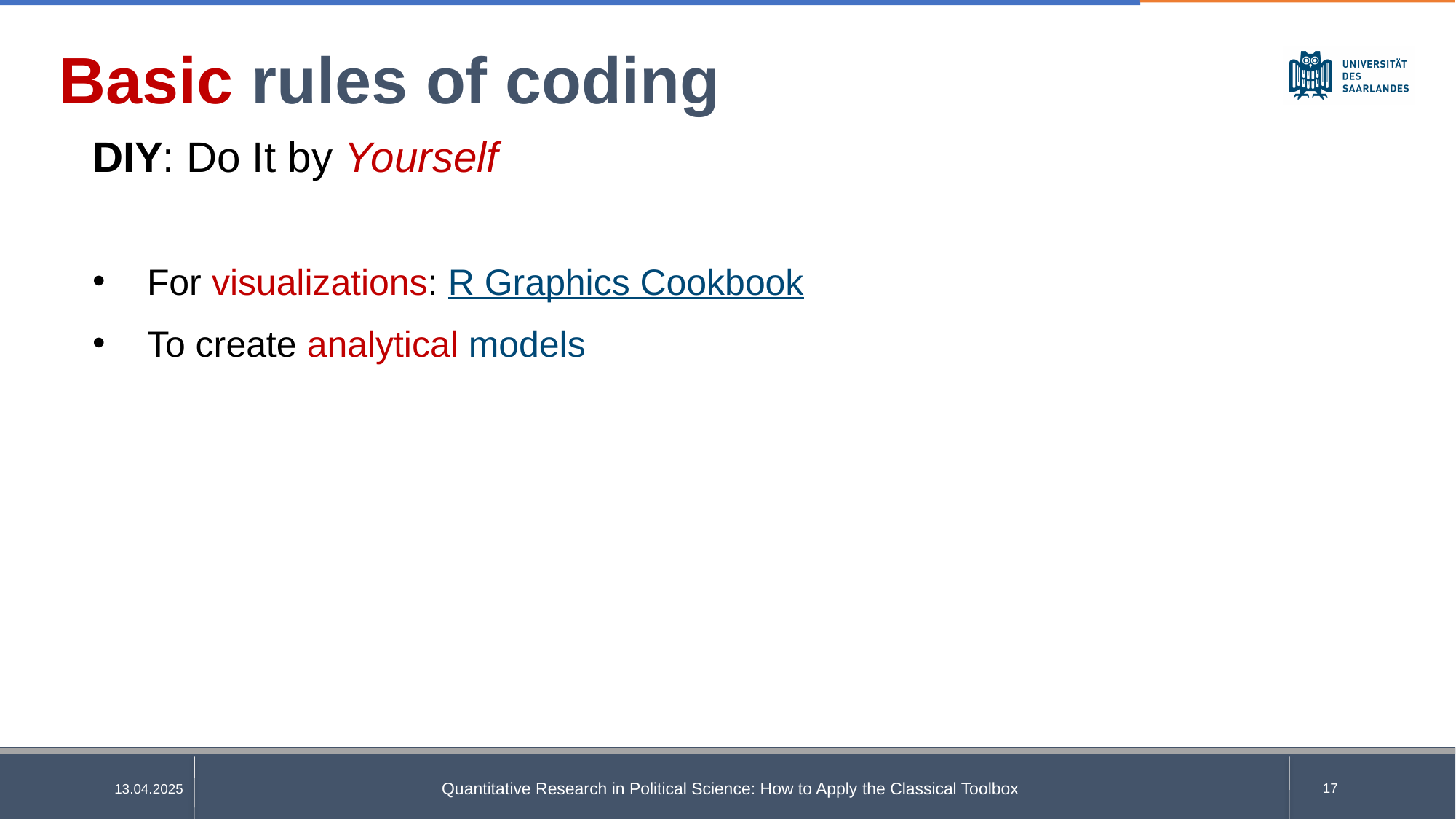

Basic rules of coding
DIY: Do It by Yourself

For visualizations: R Graphics Cookbook
To create analytical models

Quantitative Research in Political Science: How to Apply the Classical Toolbox
17
13.04.2025